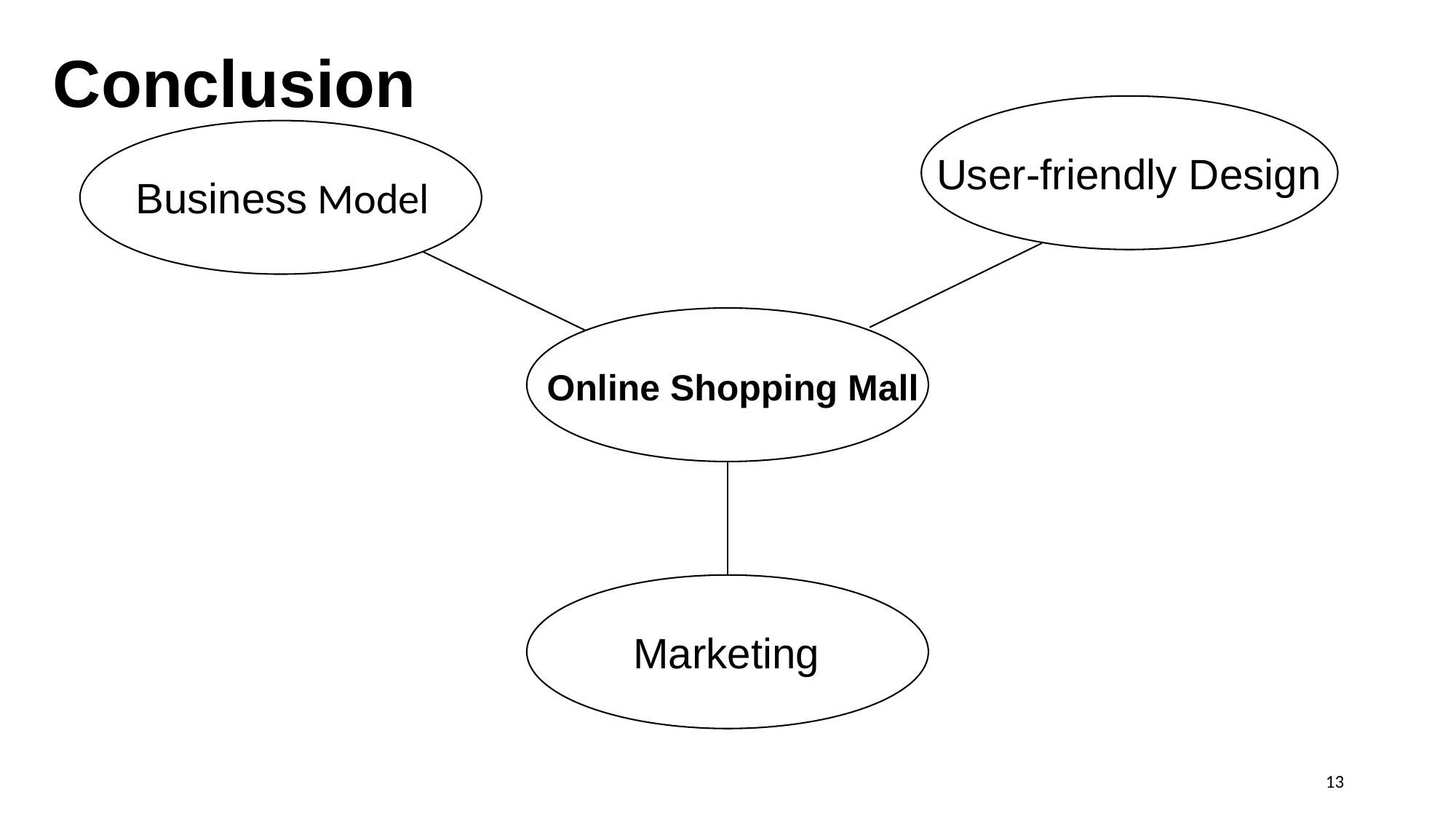

Conclusion

 User-friendly Design
Business Model

Online Shopping Mall

 Marketing
13